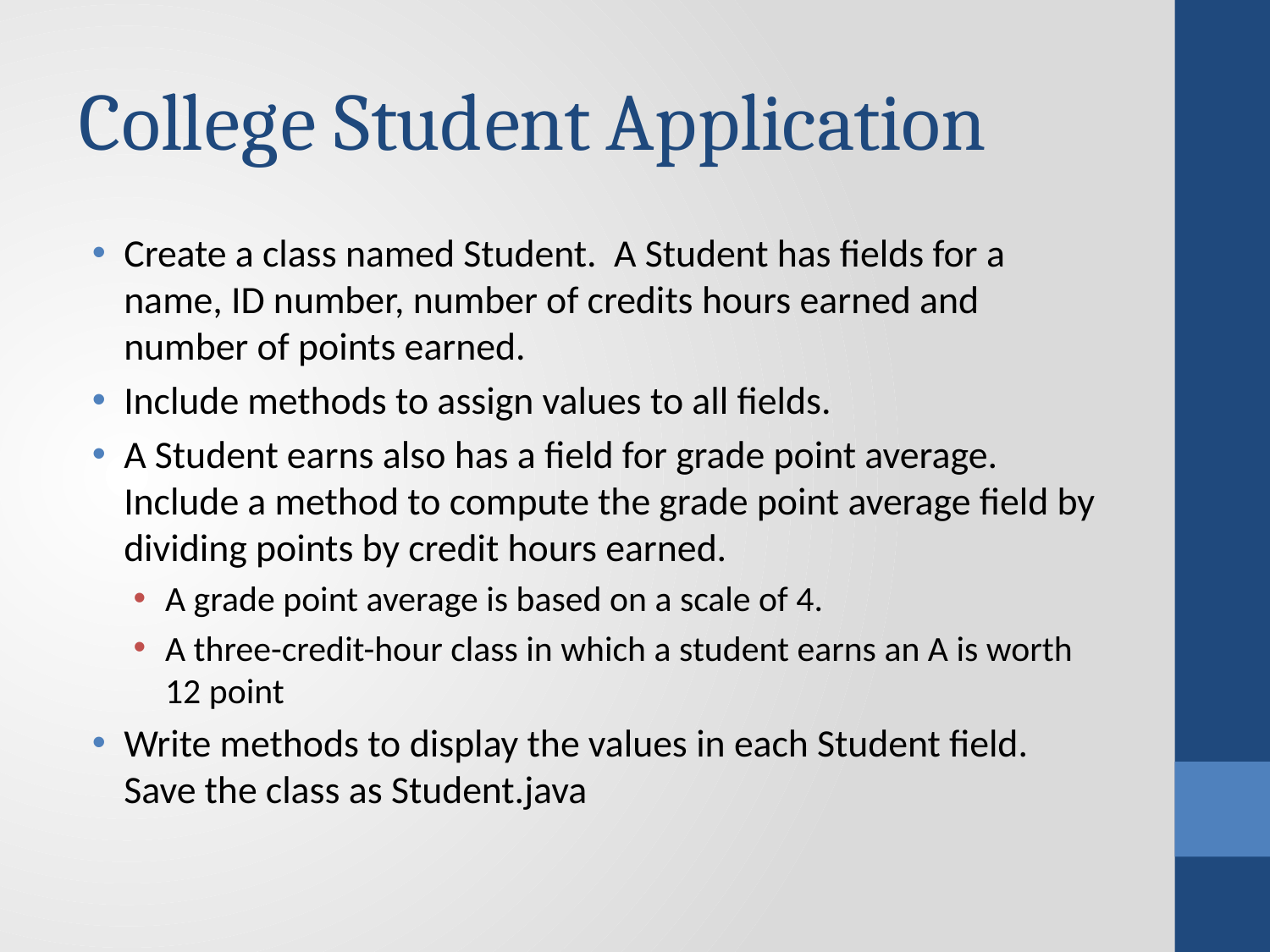

# College Student Application
Create a class named Student.  A Student has fields for a name, ID number, number of credits hours earned and number of points earned.
Include methods to assign values to all fields.
A Student earns also has a field for grade point average.  Include a method to compute the grade point average field by dividing points by credit hours earned.
A grade point average is based on a scale of 4.
A three-credit-hour class in which a student earns an A is worth 12 point
Write methods to display the values in each Student field. Save the class as Student.java